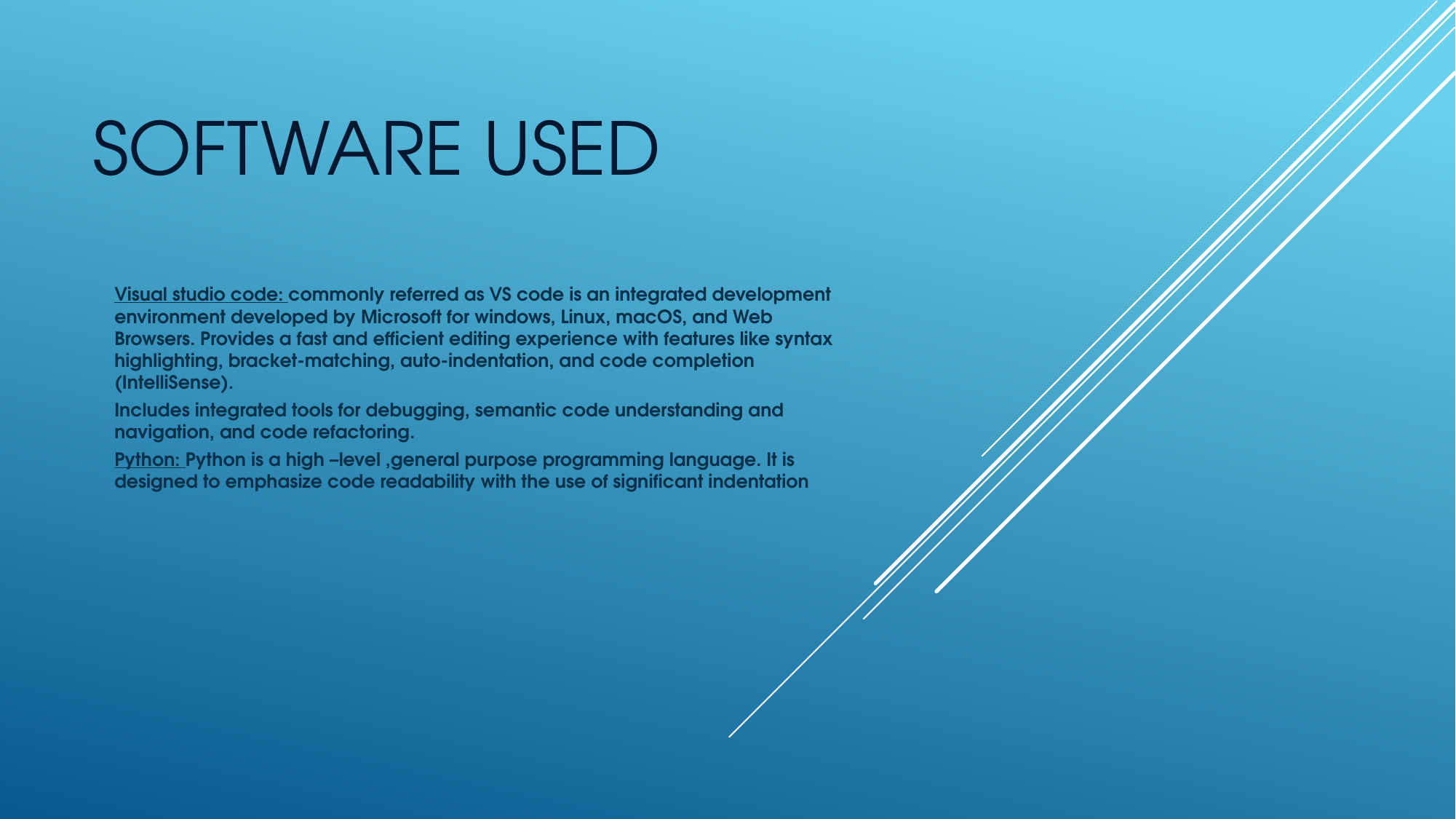

# Software Used
Visual studio code: commonly referred as VS code is an integrated development environment developed by Microsoft for windows, Linux, macOS, and Web Browsers. Provides a fast and efficient editing experience with features like syntax highlighting, bracket-matching, auto-indentation, and code completion (IntelliSense).
Includes integrated tools for debugging, semantic code understanding and navigation, and code refactoring.
Python: Python is a high –level ,general purpose programming language. It is designed to emphasize code readability with the use of significant indentation